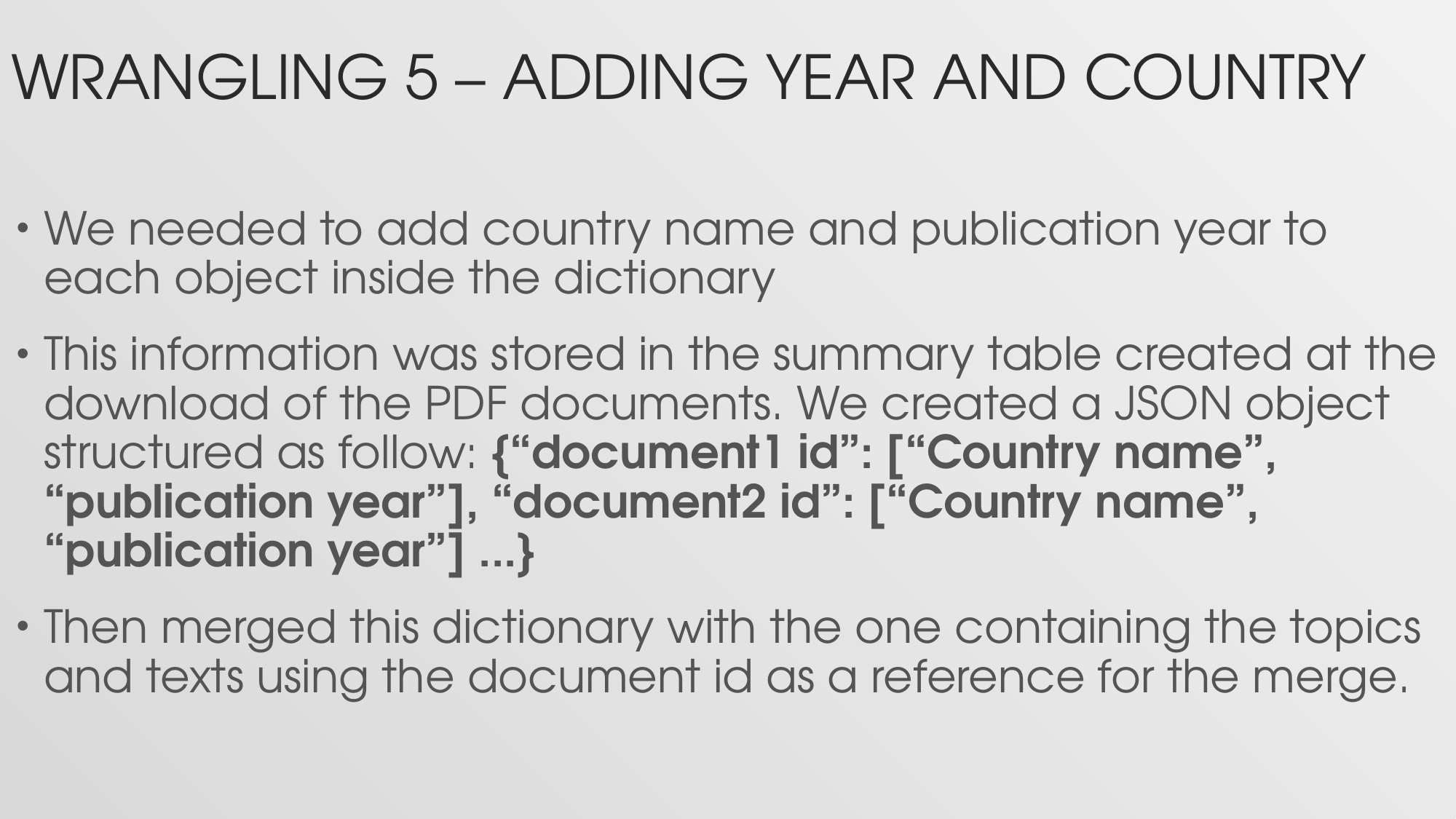

# Wrangling 5 – adding year and country
We needed to add country name and publication year to each object inside the dictionary
This information was stored in the summary table created at the download of the PDF documents. We created a JSON object structured as follow: {“document1 id”: [“Country name”, “publication year”], “document2 id”: [“Country name”, “publication year”] ...}
Then merged this dictionary with the one containing the topics and texts using the document id as a reference for the merge.